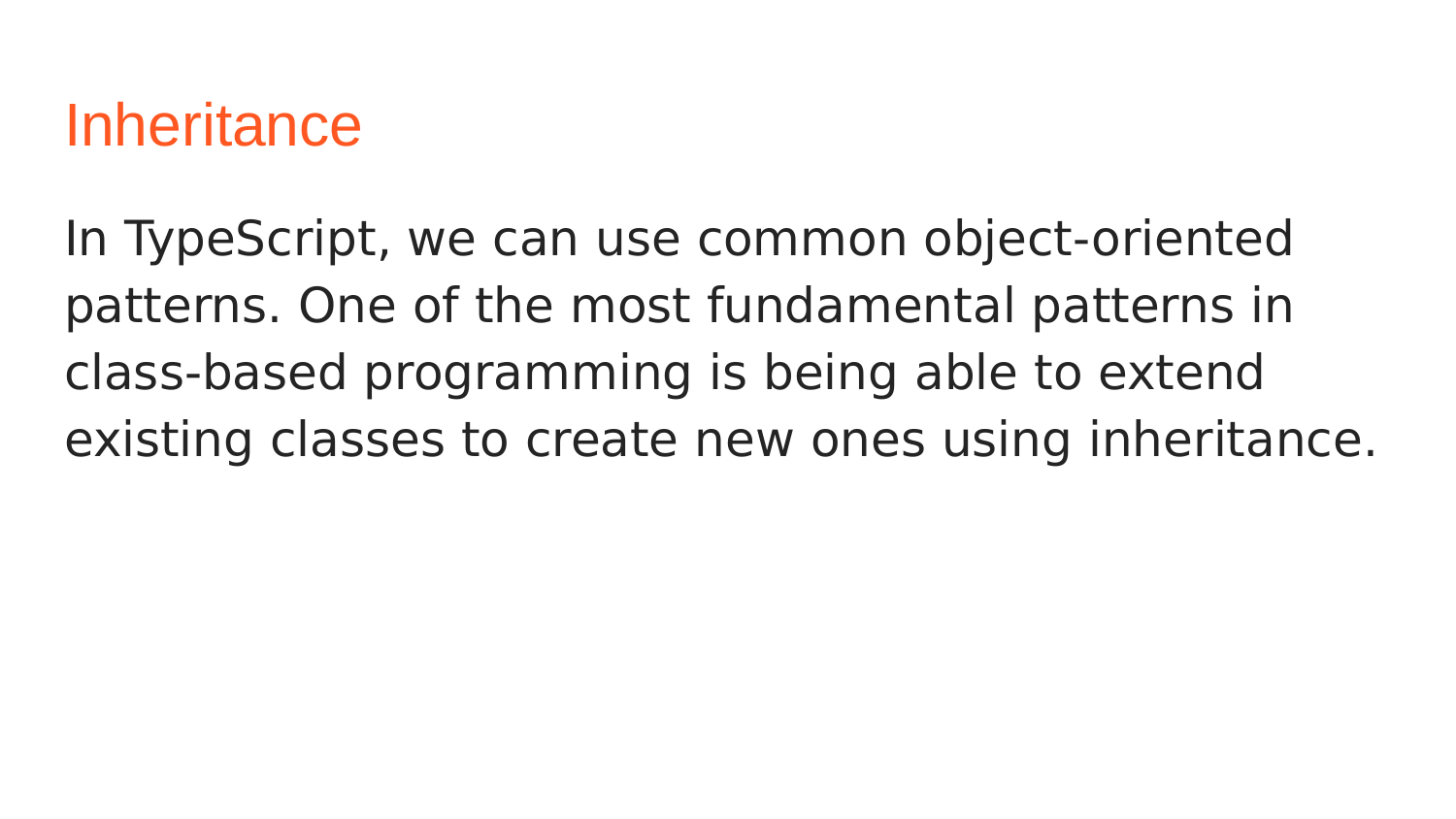

# Inheritance
In TypeScript, we can use common object-oriented patterns. One of the most fundamental patterns in class-based programming is being able to extend existing classes to create new ones using inheritance.